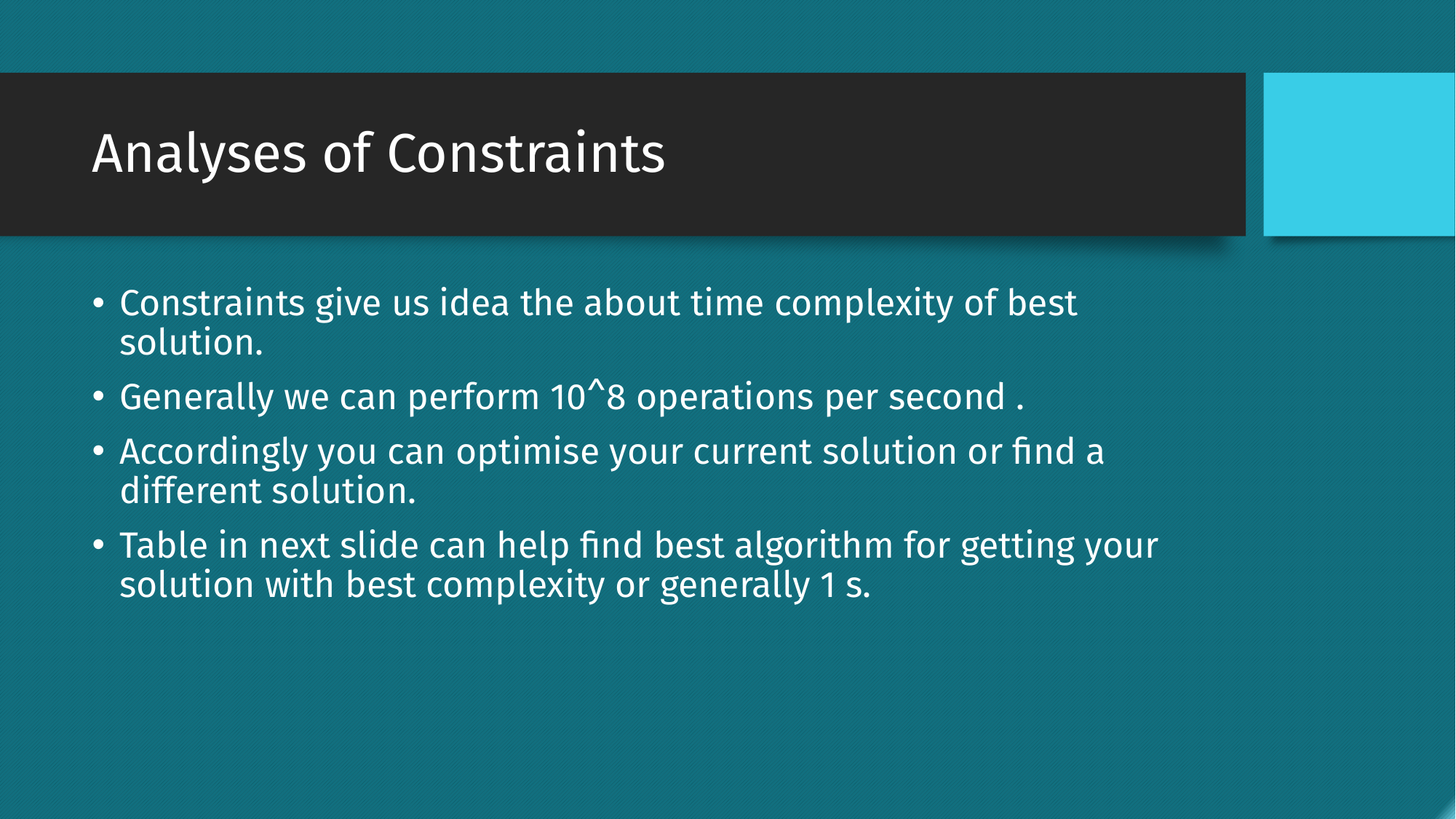

# Analyses of Constraints
Constraints give us idea the about time complexity of best solution.
Generally we can perform 10^8 operations per second .
Accordingly you can optimise your current solution or find a different solution.
Table in next slide can help find best algorithm for getting your solution with best complexity or generally 1 s.